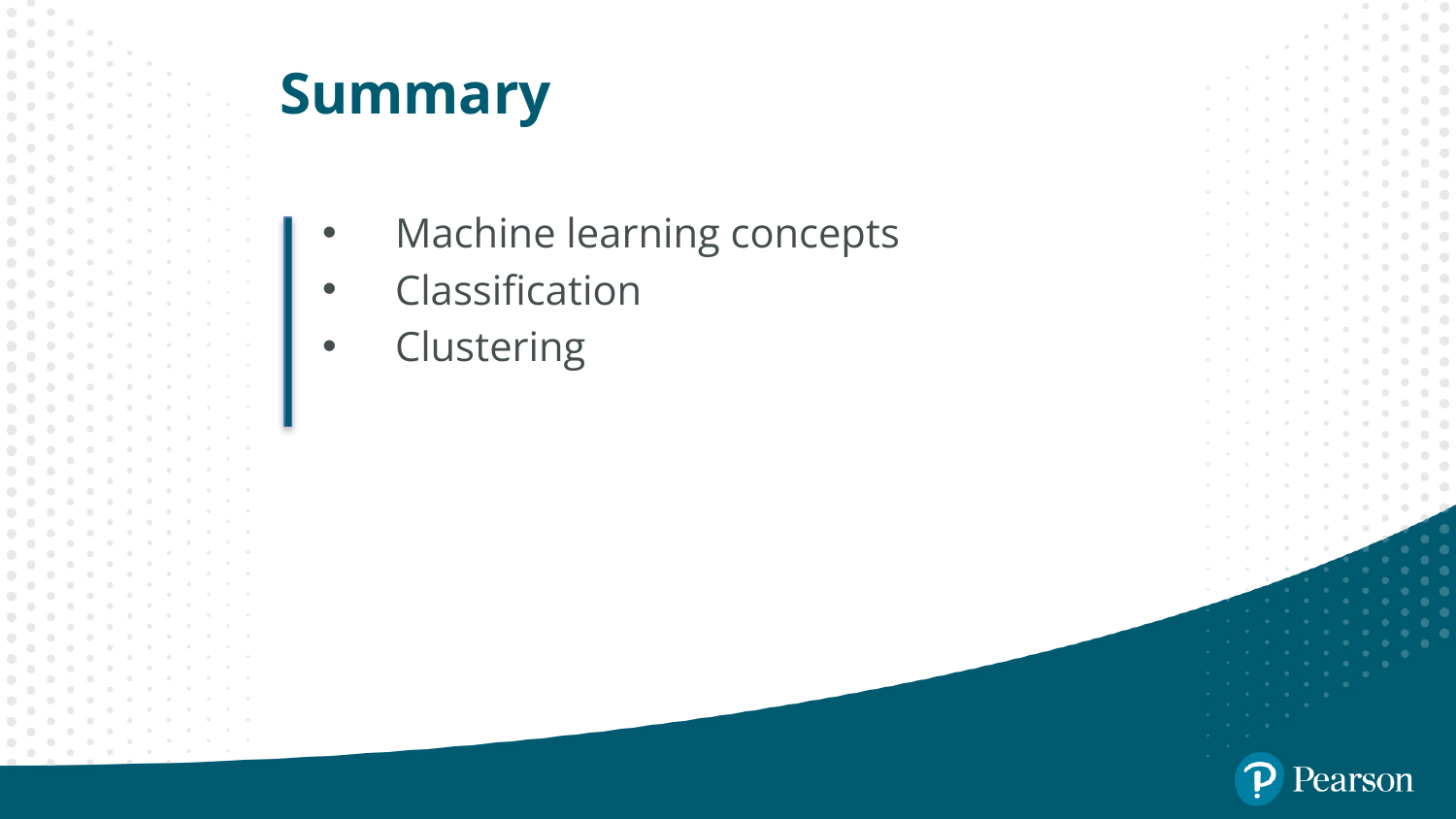

# Summary
Machine learning concepts
Classification
Clustering